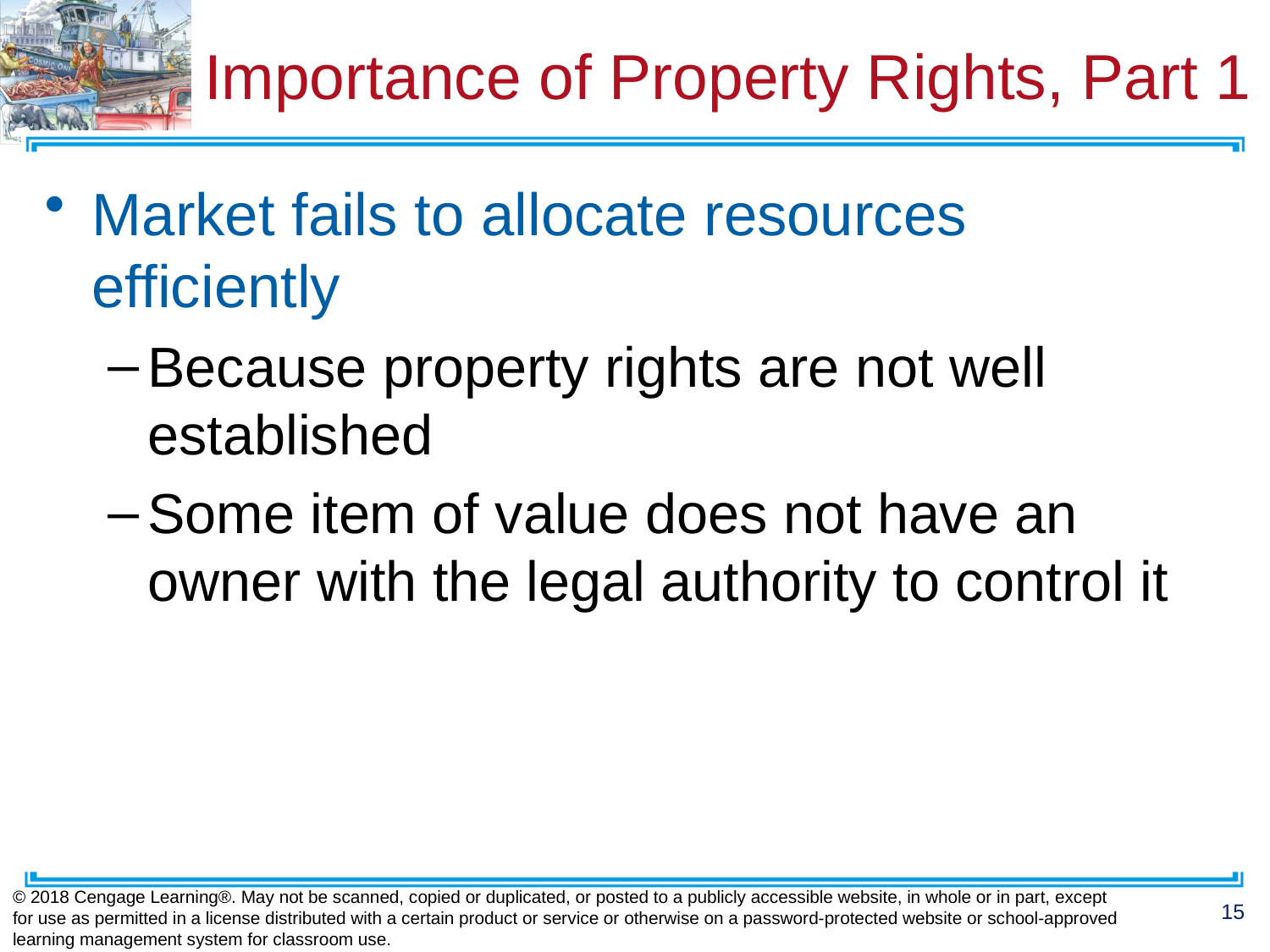

# Importance of Property Rights, Part 1
Market fails to allocate resources efficiently
Because property rights are not well established
Some item of value does not have an owner with the legal authority to control it
© 2018 Cengage Learning®. May not be scanned, copied or duplicated, or posted to a publicly accessible website, in whole or in part, except for use as permitted in a license distributed with a certain product or service or otherwise on a password-protected website or school-approved learning management system for classroom use.
15